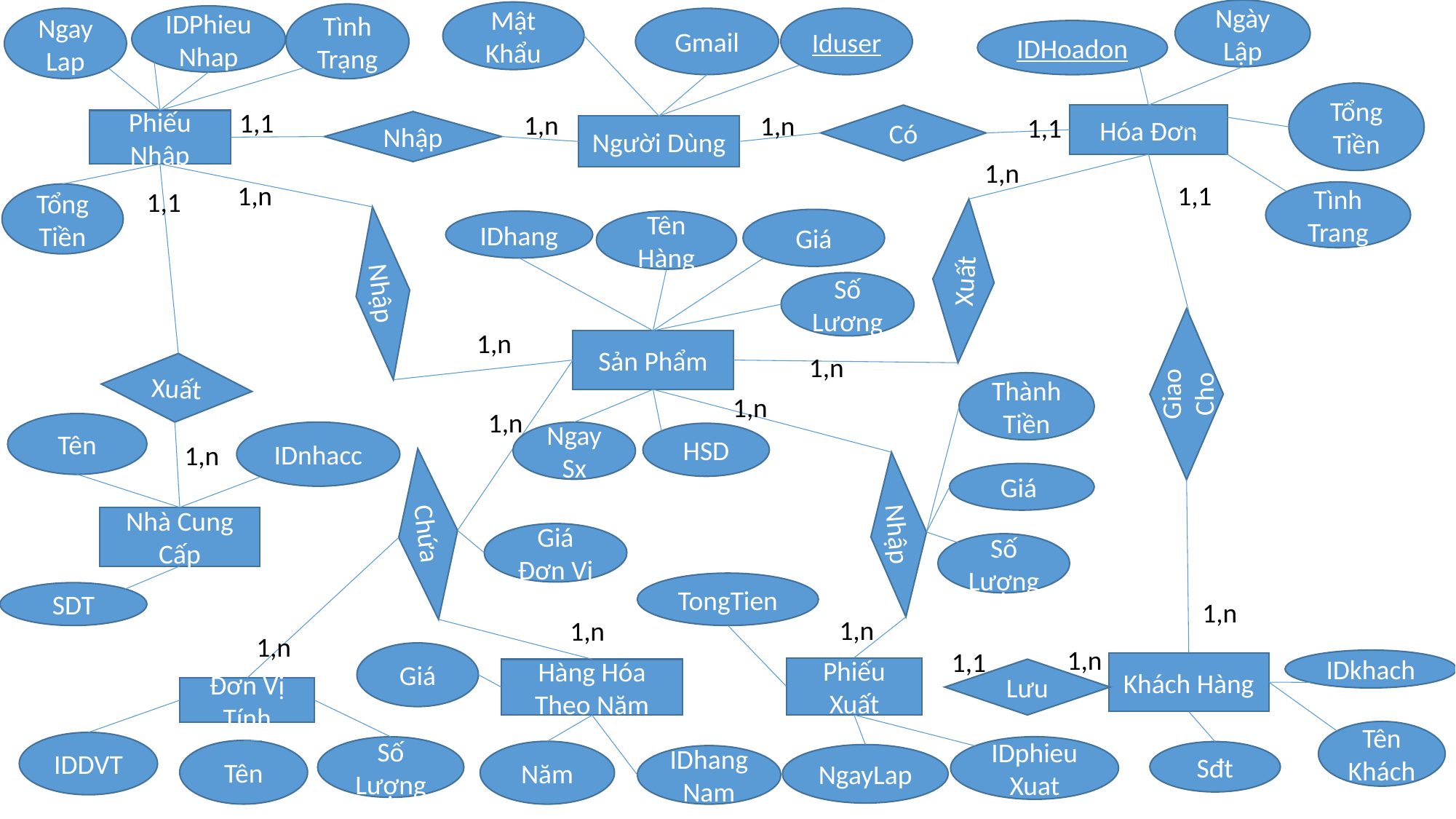

Ngày Lập
Mật Khẩu
Tình Trạng
IDPhieuNhap
NgayLap
Gmail
Iduser
IDHoadon
Tổng Tiền
1,1
1,n
1,n
Có
1,1
Hóa Đơn
Phiếu Nhập
Nhập
Người Dùng
1,n
1,n
1,1
1,1
Tình Trang
Tổng Tiền
Giá
IDhang
Tên Hàng
Xuất
Nhập
Số Lương
1,n
Sản Phẩm
1,n
Xuất
Giao Cho
Thành Tiền
1,n
1,n
Tên
IDnhacc
NgaySx
HSD
1,n
Giá
Chứa
Nhập
Nhà Cung Cấp
Giá Đơn Vị
Số Lượng
TongTien
SDT
1,n
1,n
1,n
1,n
1,n
1,1
Giá
IDkhach
Khách Hàng
Phiếu Xuất
Hàng Hóa Theo Năm
Lưu
Đơn Vị Tính
Tên Khách
IDDVT
IDphieuXuat
Số Lượng
Tên
Năm
Sđt
NgayLap
IDhangNam